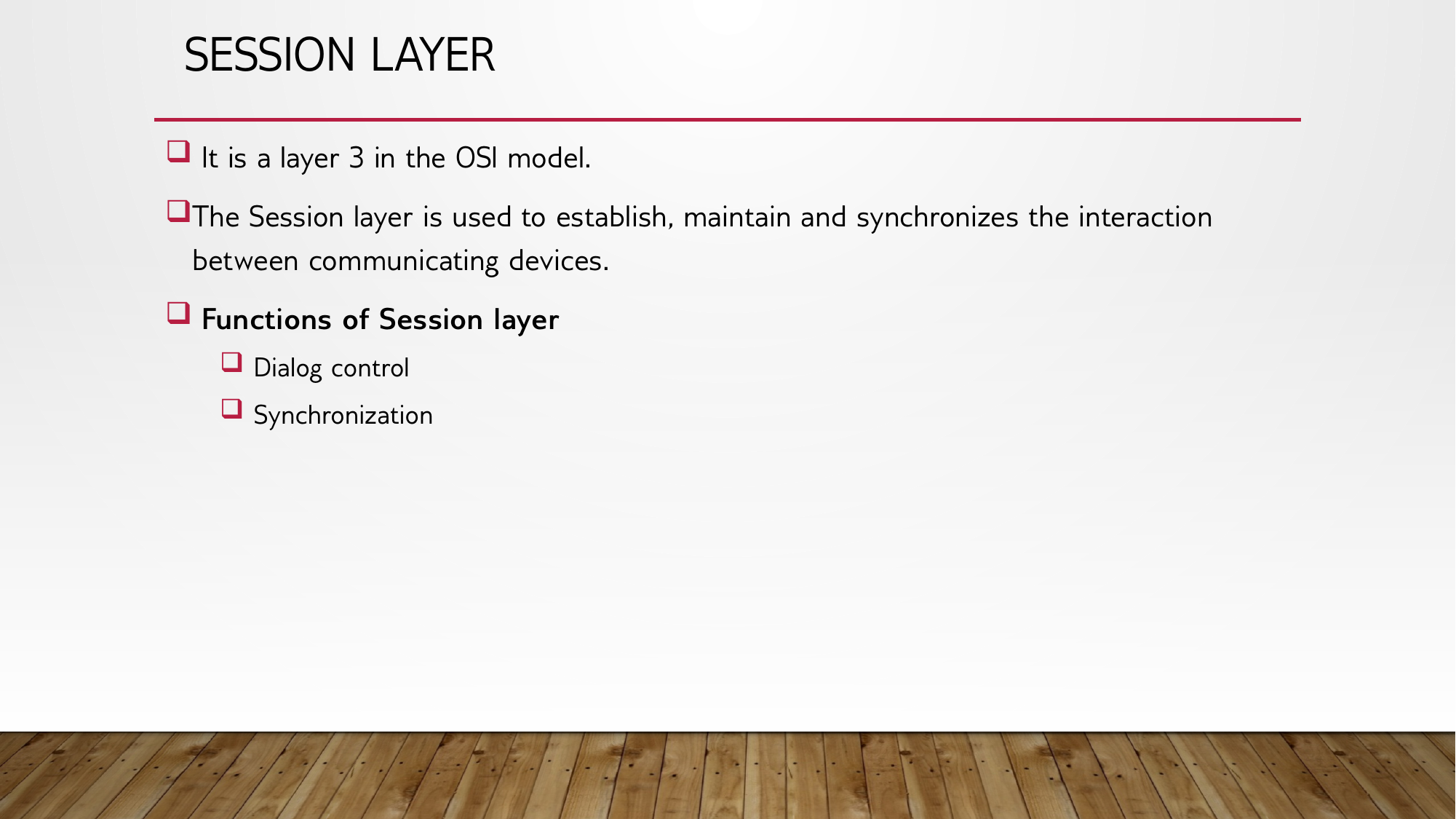

# Session Layer
 It is a layer 3 in the OSI model.
The Session layer is used to establish, maintain and synchronizes the interaction between communicating devices.
 Functions of Session layer
Dialog control
Synchronization